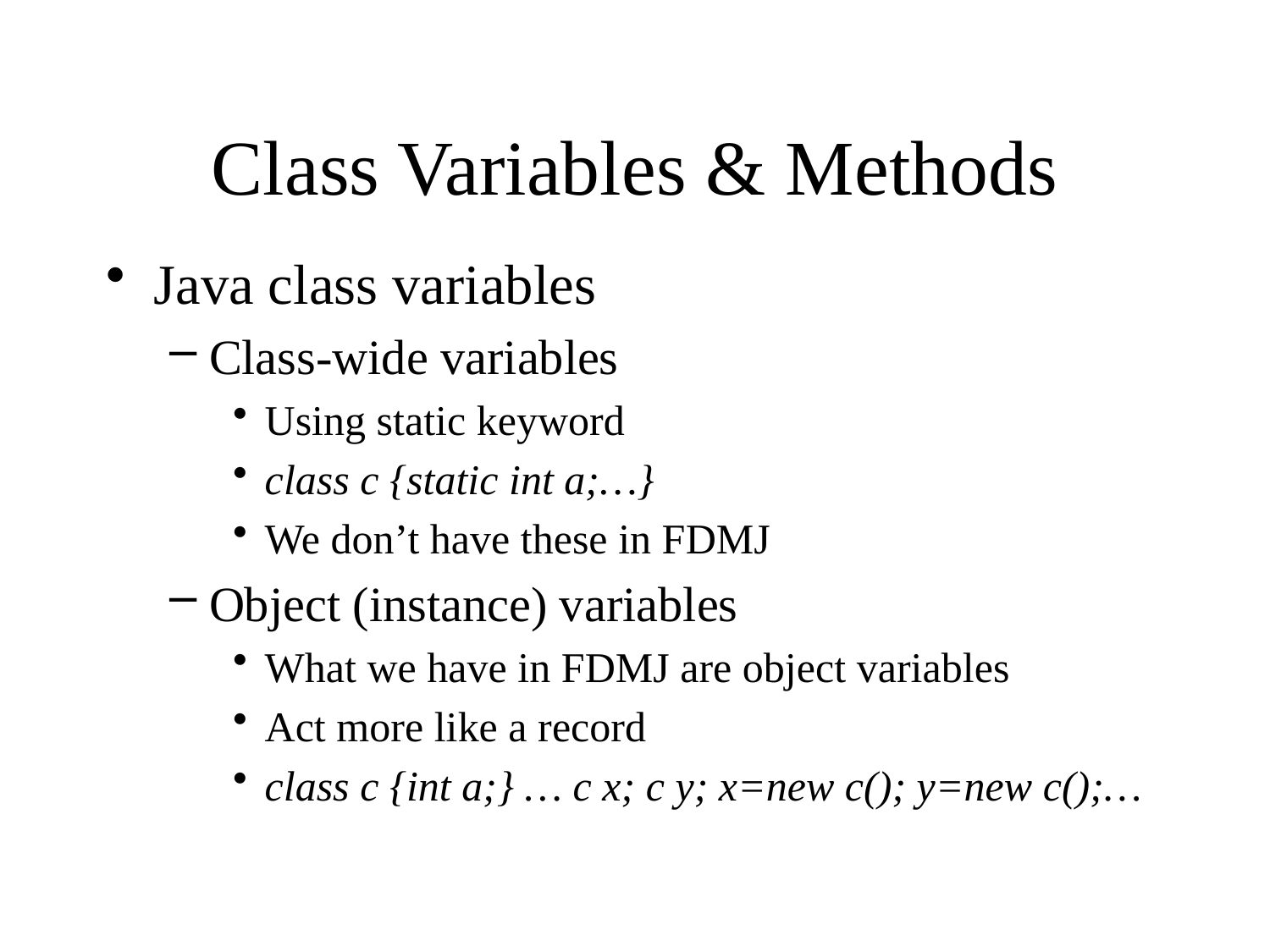

# Class Variables & Methods
Java class variables
Class-wide variables
Using static keyword
class c {static int a;…}
We don’t have these in FDMJ
Object (instance) variables
What we have in FDMJ are object variables
Act more like a record
class c {int a;} … c x; c y; x=new c(); y=new c();…